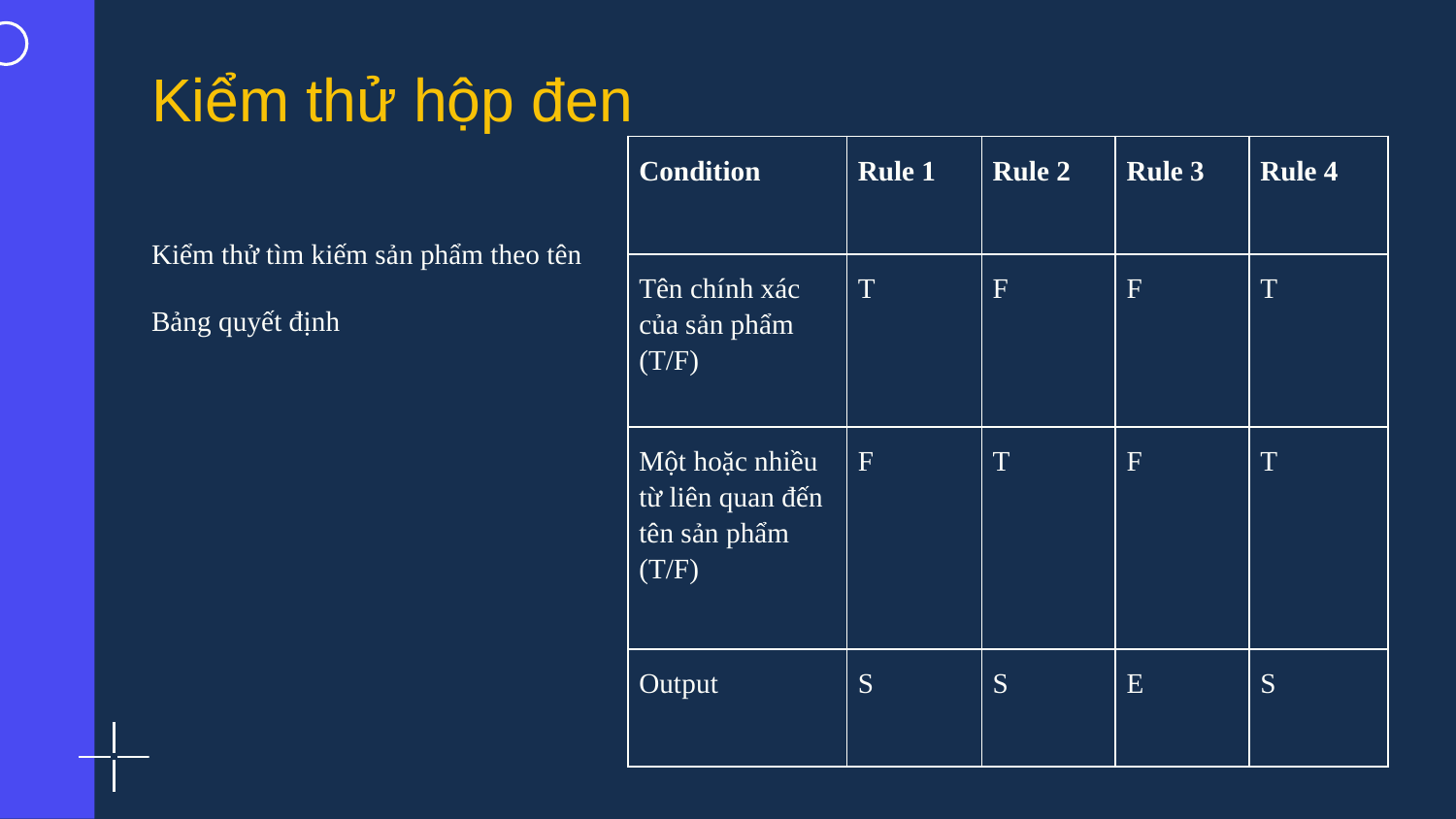

# Kiểm thử hộp đen
| Condition | Rule 1 | Rule 2 | Rule 3 | Rule 4 |
| --- | --- | --- | --- | --- |
| Tên chính xác của sản phẩm (T/F) | T | F | F | T |
| Một hoặc nhiều từ liên quan đến tên sản phẩm (T/F) | F | T | F | T |
| Output | S | S | E | S |
Kiểm thử tìm kiếm sản phẩm theo tên
Bảng quyết định